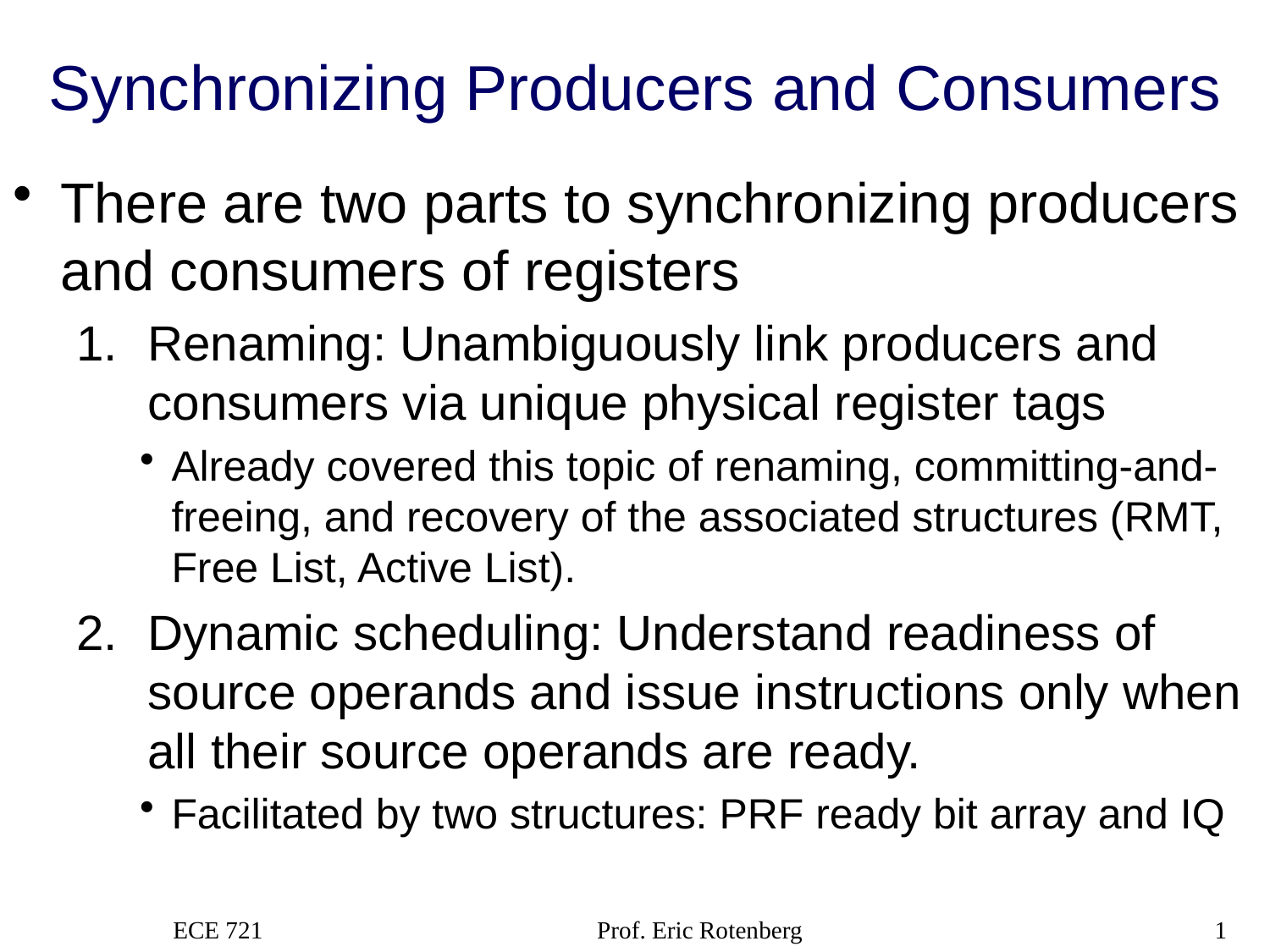

# Synchronizing Producers and Consumers
There are two parts to synchronizing producers and consumers of registers
Renaming: Unambiguously link producers and consumers via unique physical register tags
Already covered this topic of renaming, committing-and-freeing, and recovery of the associated structures (RMT, Free List, Active List).
Dynamic scheduling: Understand readiness of source operands and issue instructions only when all their source operands are ready.
Facilitated by two structures: PRF ready bit array and IQ
ECE 721
Prof. Eric Rotenberg
1